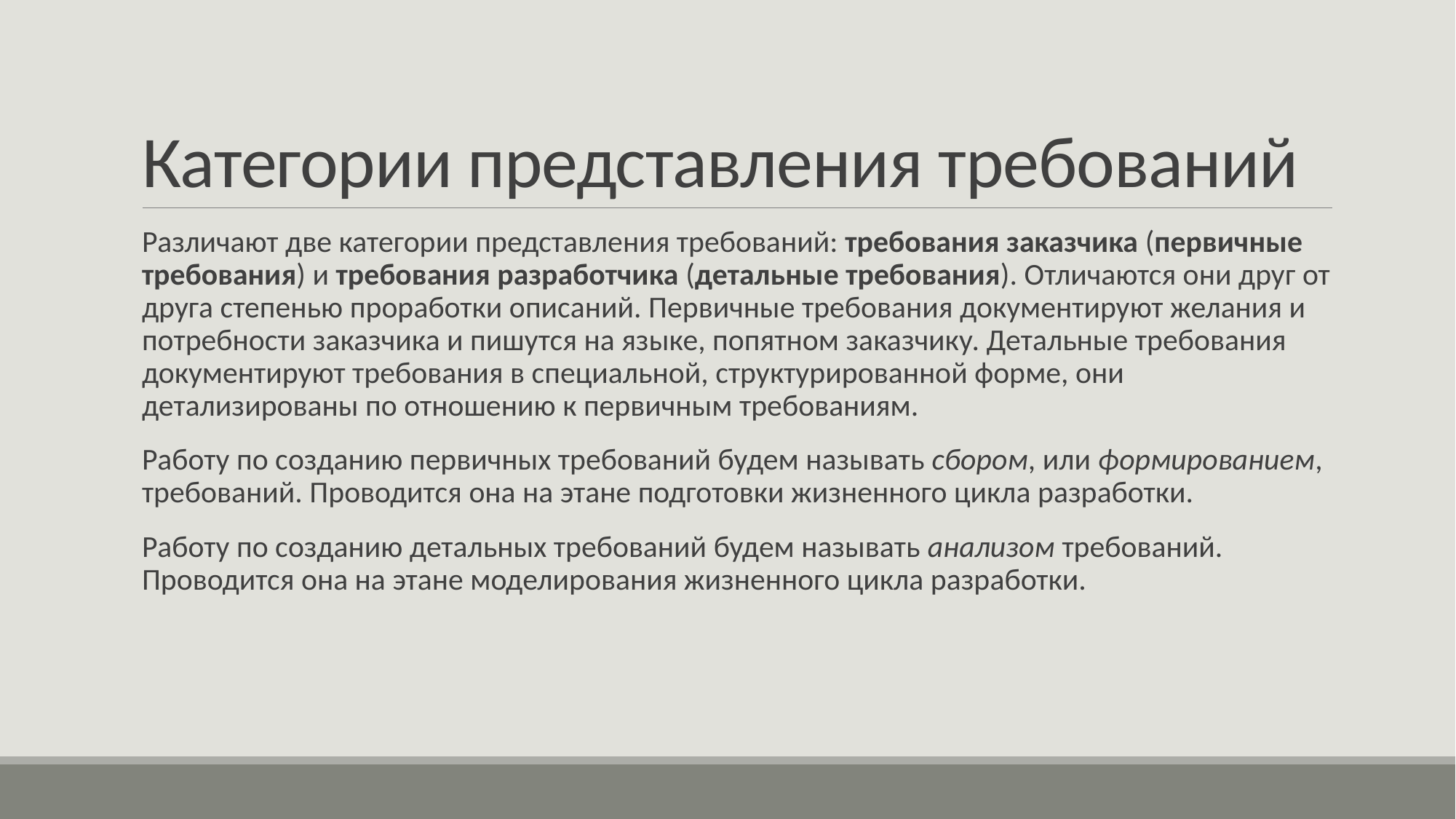

# Категории представления требований
Различают две категории представления требований: требования заказчика (первичные требования) и требования разработчика (детальные требования). Отличаются они друг от друга степенью проработки описаний. Первичные требования документируют желания и потребности заказчика и пишутся на языке, попятном заказчику. Детальные требования документируют требования в специальной, структурированной форме, они детализированы по отношению к первичным требованиям.
Работу по созданию первичных требований будем называть сбором, или формированием, требований. Проводится она на этане подготовки жизненного цикла разработки.
Работу по созданию детальных требований будем называть анализом требований. Проводится она на этане моделирования жизненного цикла разработки.